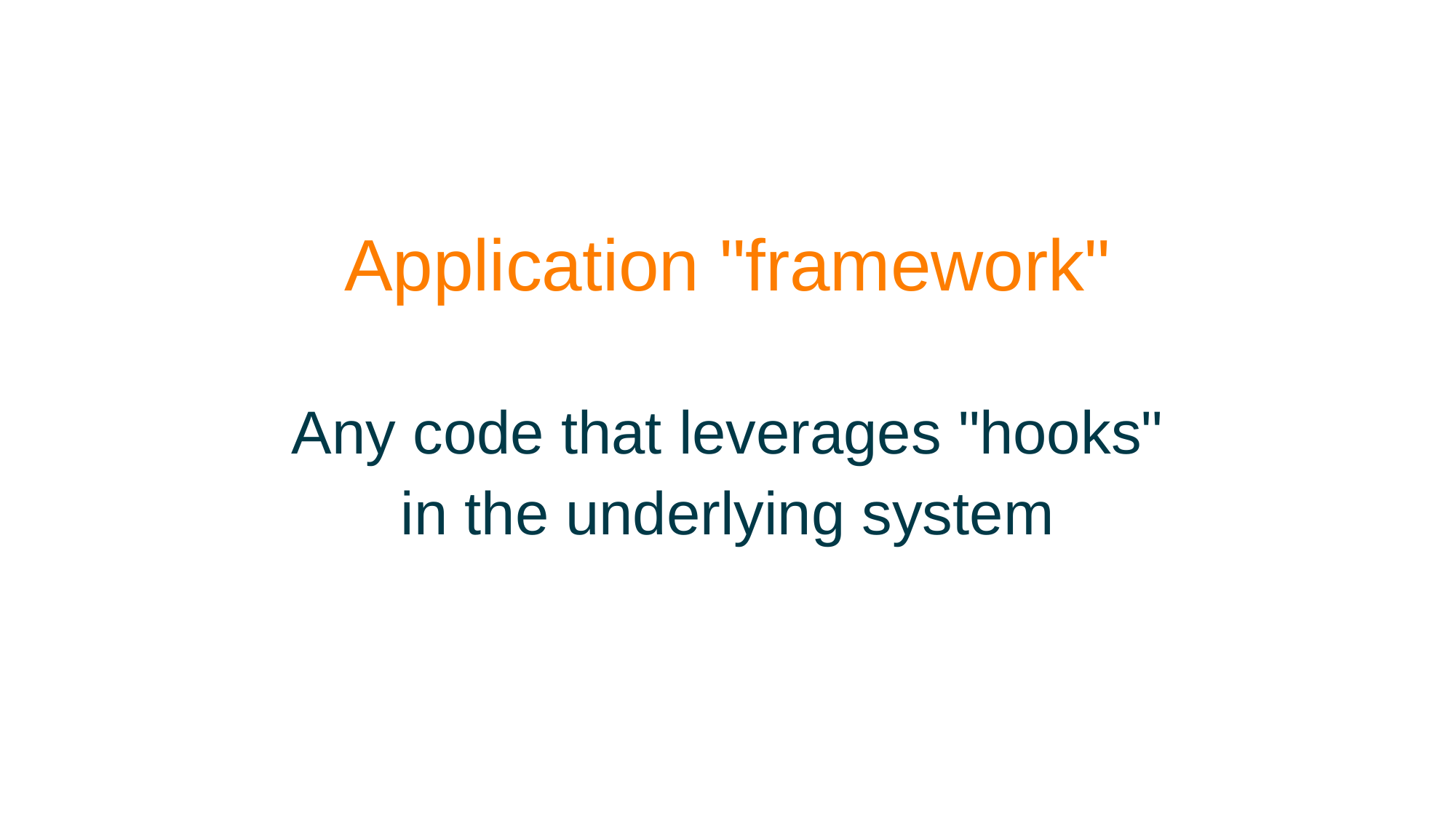

# Application "framework"
Any code that leverages "hooks"
in the underlying system